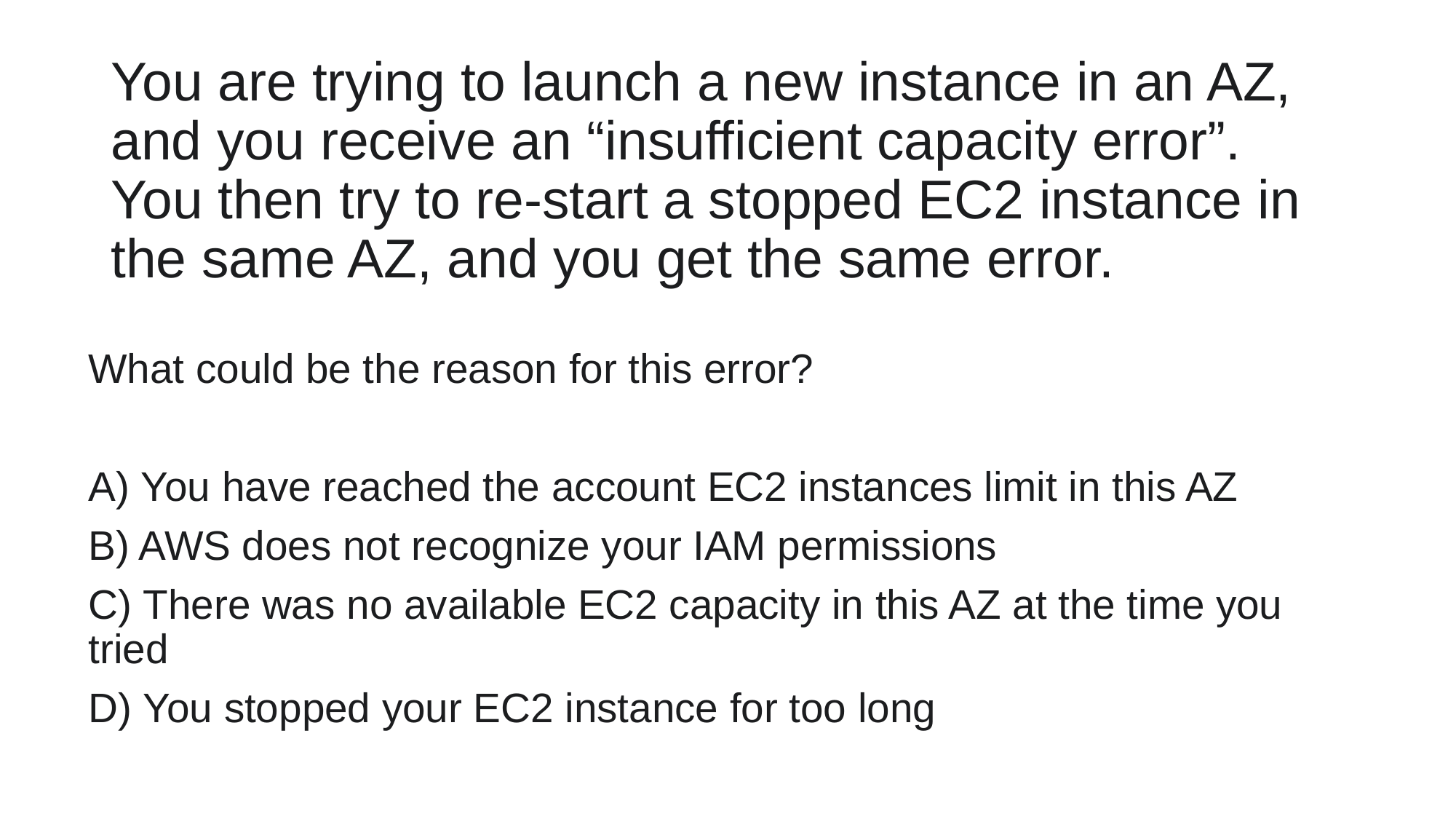

# You are trying to launch a new instance in an AZ, and you receive an “insufficient capacity error”. You then try to re-start a stopped EC2 instance in the same AZ, and you get the same error.
What could be the reason for this error?

A) You have reached the account EC2 instances limit in this AZ
B) AWS does not recognize your IAM permissions
C) There was no available EC2 capacity in this AZ at the time you tried
D) You stopped your EC2 instance for too long